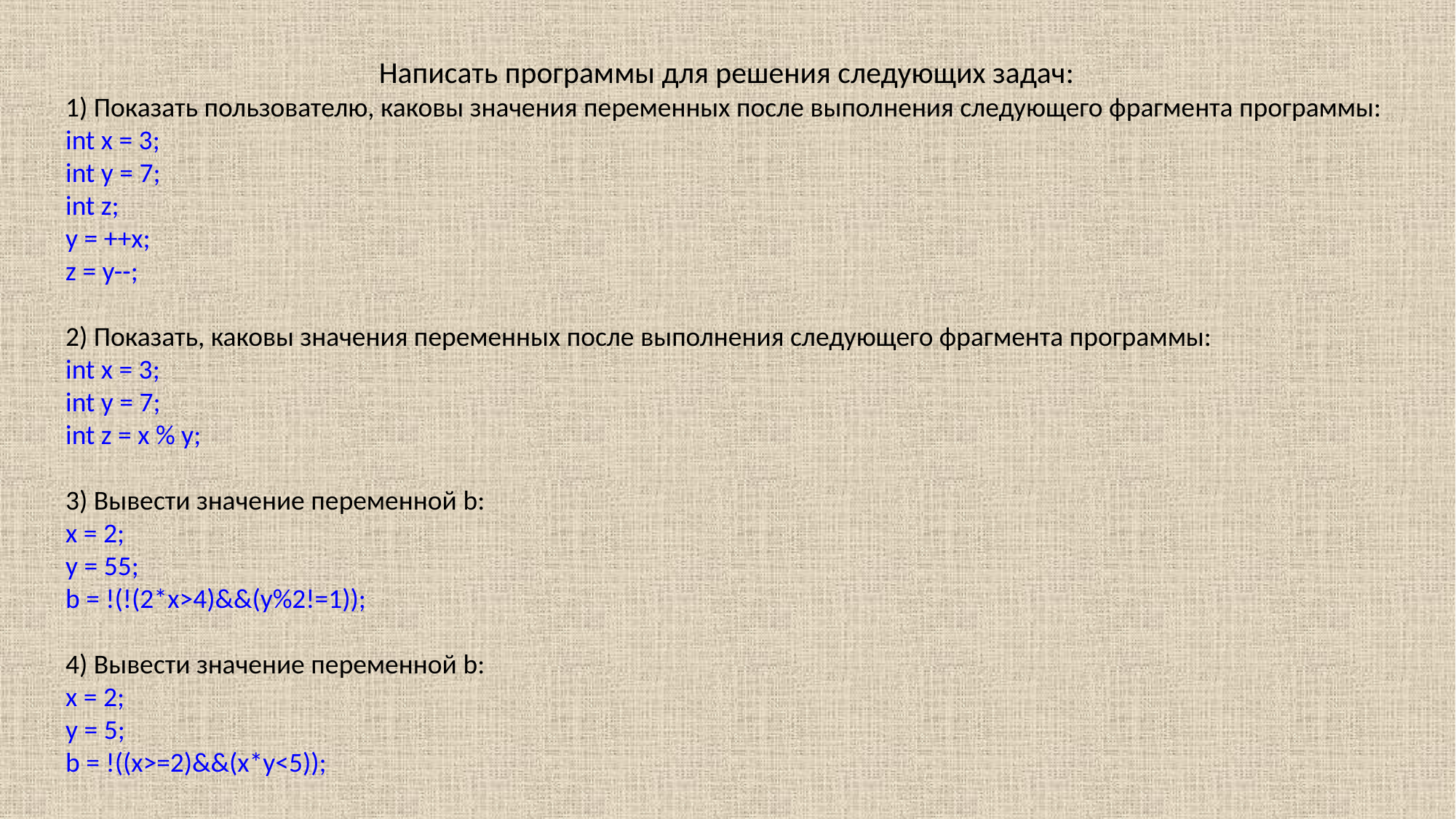

Написать программы для решения следующих задач:
1) Показать пользователю, каковы значения переменных после выполнения следующего фрагмента программы:
int x = 3;
int y = 7;
int z;
y = ++x;
z = y--;

2) Показать, каковы значения переменных после выполнения следующего фрагмента программы:
int x = 3;
int y = 7;
int z = x % y;

3) Вывести значение переменной b:
x = 2;
y = 55;
b = !(!(2*x>4)&&(y%2!=1));

4) Вывести значение переменной b:
x = 2;
y = 5;
b = !((x>=2)&&(x*y<5));